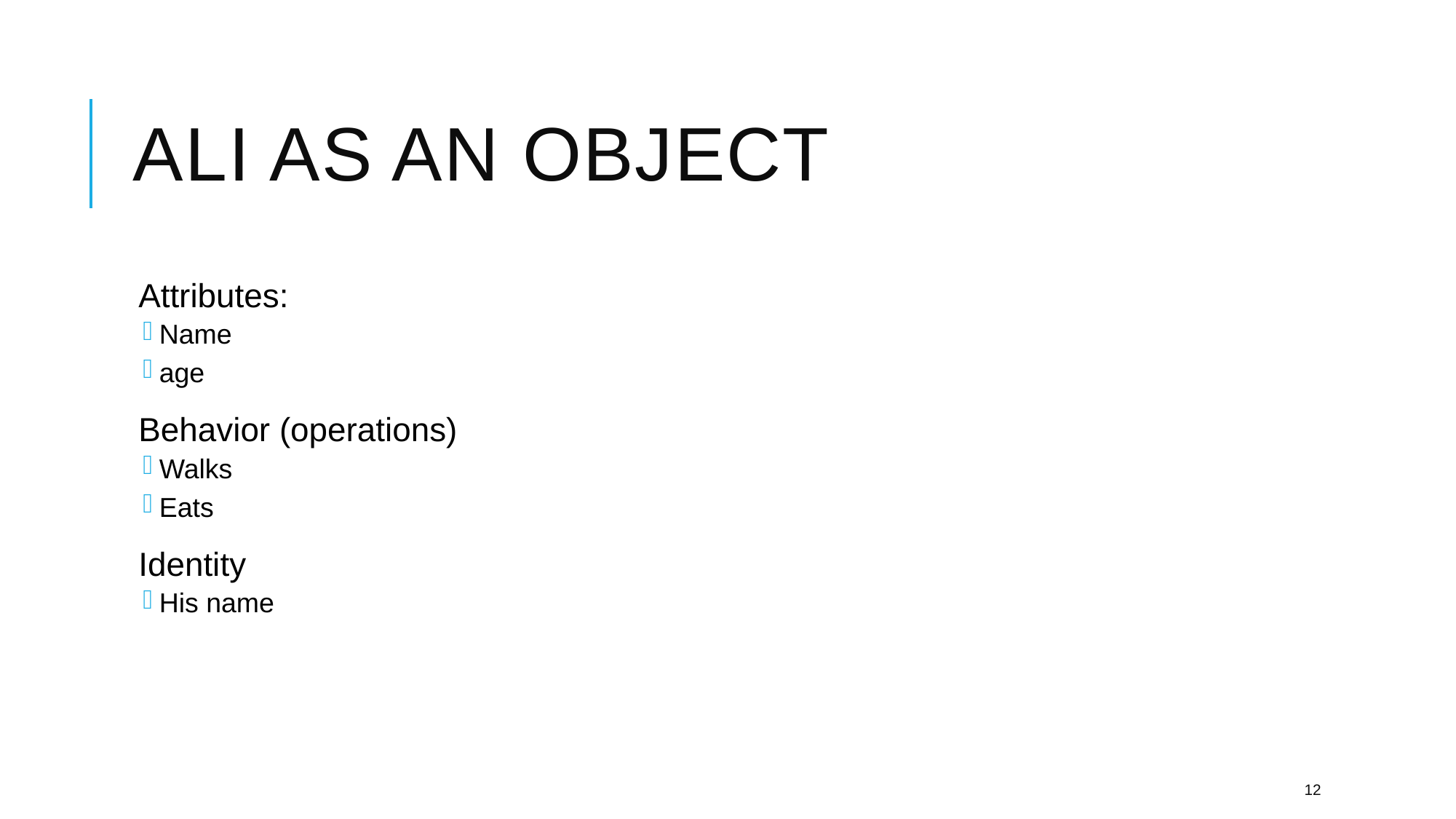

# Ali as an object
Attributes:
Name
age
Behavior (operations)
Walks
Eats
Identity
His name
12